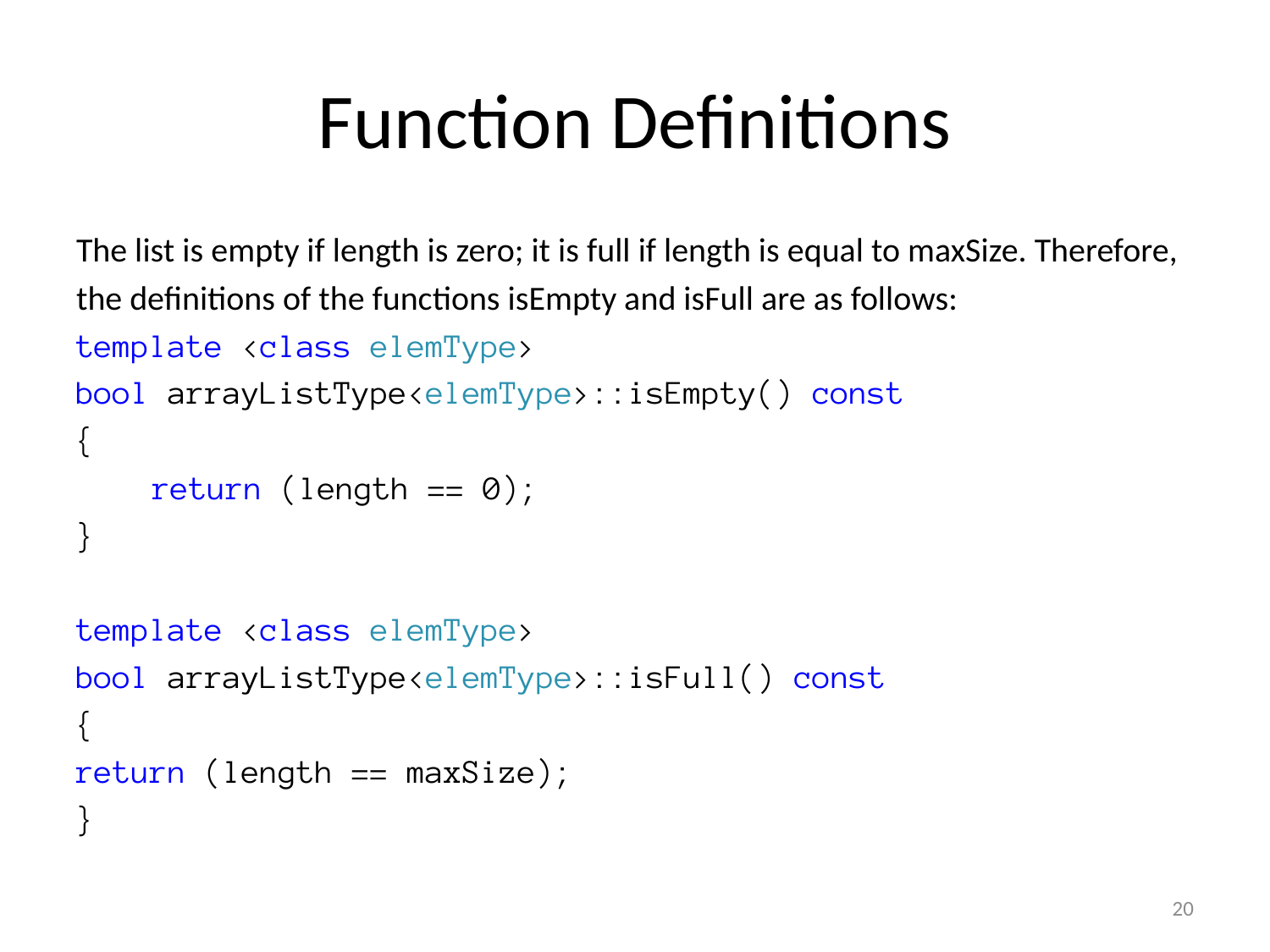

# Function Definitions
The list is empty if length is zero; it is full if length is equal to maxSize. Therefore,
the definitions of the functions isEmpty and isFull are as follows:
template <class elemType>
bool arrayListType<elemType>::isEmpty() const
{
	return (length == 0);
}

template <class elemType>
bool arrayListType<elemType>::isFull() const
{
return (length == maxSize);
}

20